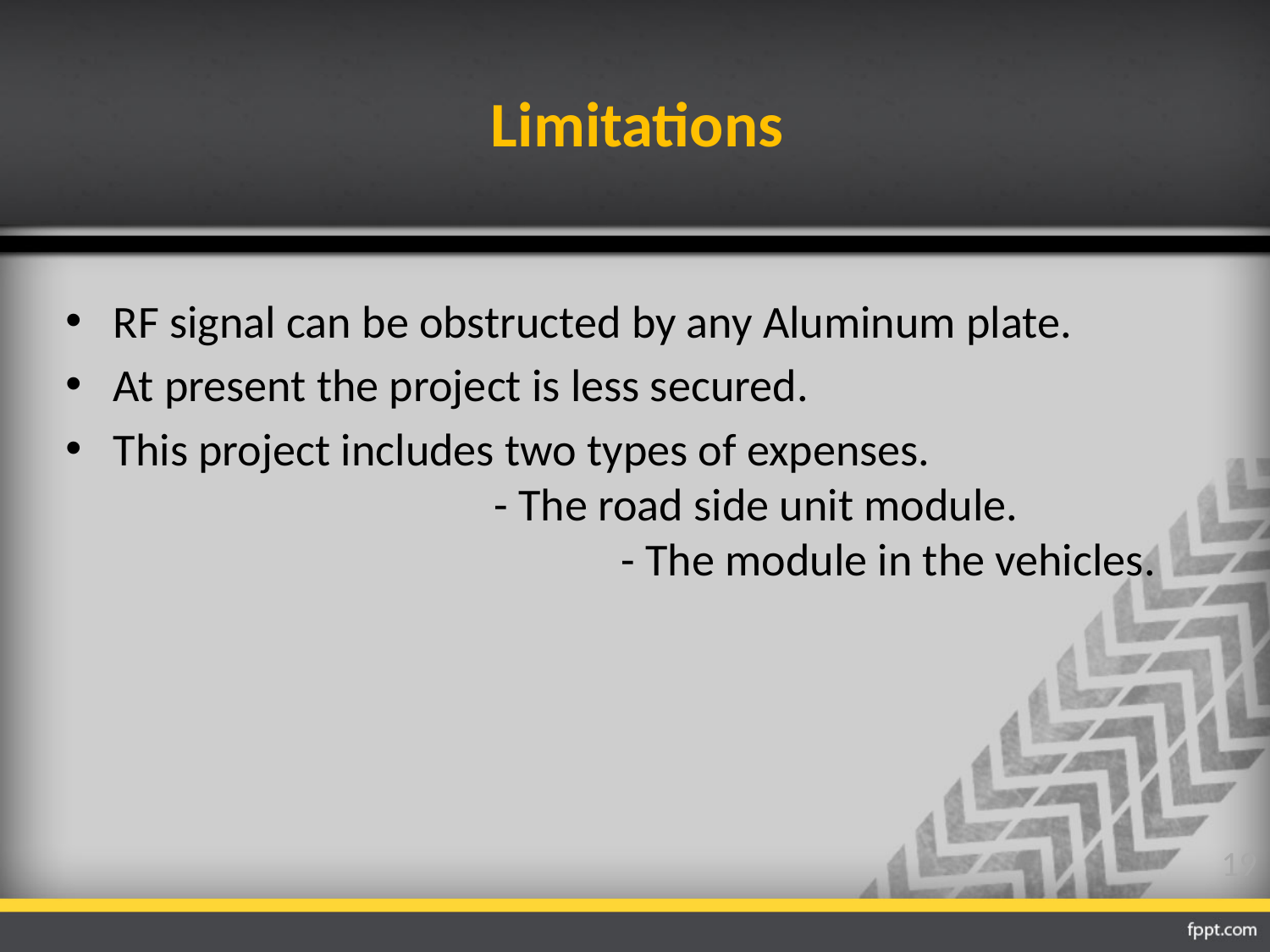

# Limitations
RF signal can be obstructed by any Aluminum plate.
At present the project is less secured.
This project includes two types of expenses.					- The road side unit module. 					- The module in the vehicles.

19